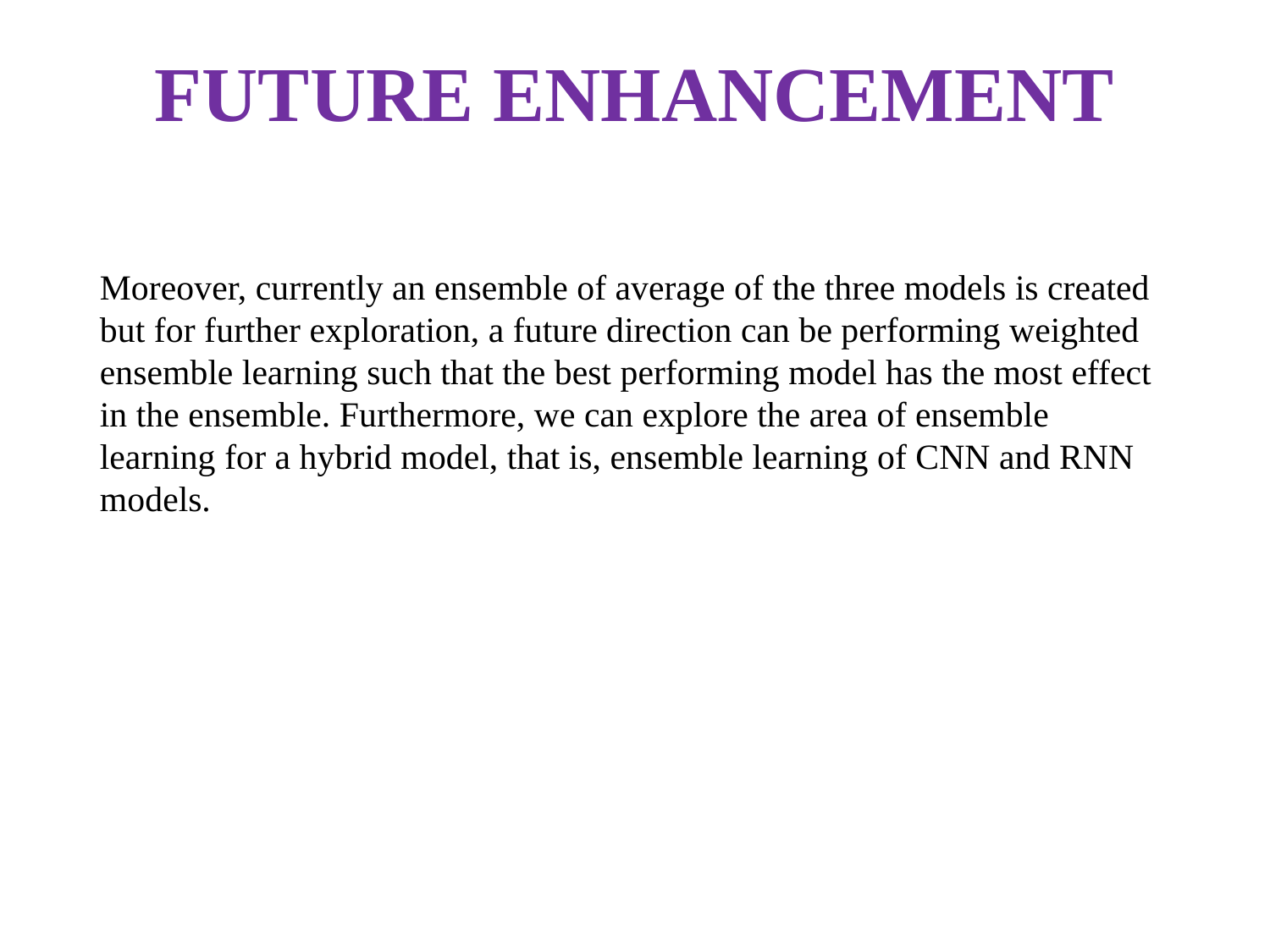

# FUTURE ENHANCEMENT
Moreover, currently an ensemble of average of the three models is created but for further exploration, a future direction can be performing weighted ensemble learning such that the best performing model has the most effect in the ensemble. Furthermore, we can explore the area of ensemble learning for a hybrid model, that is, ensemble learning of CNN and RNN models.